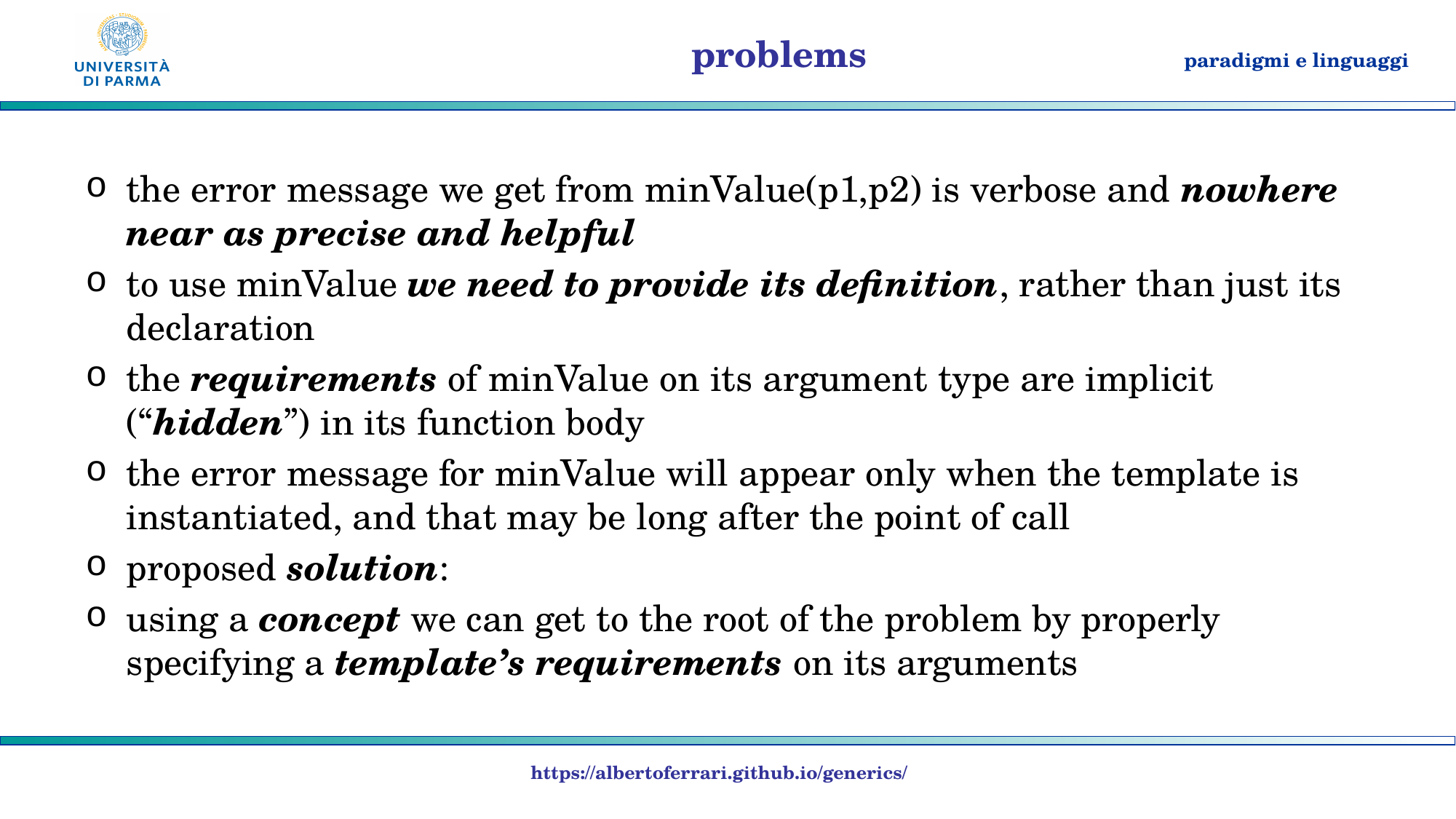

# problems
the error message we get from minValue(p1,p2) is verbose and nowhere near as precise and helpful
to use minValue we need to provide its definition, rather than just its declaration
the requirements of minValue on its argument type are implicit (“hidden”) in its function body
the error message for minValue will appear only when the template is instantiated, and that may be long after the point of call
proposed solution:
using a concept we can get to the root of the problem by properly specifying a template’s requirements on its arguments

https://albertoferrari.github.io/generics/